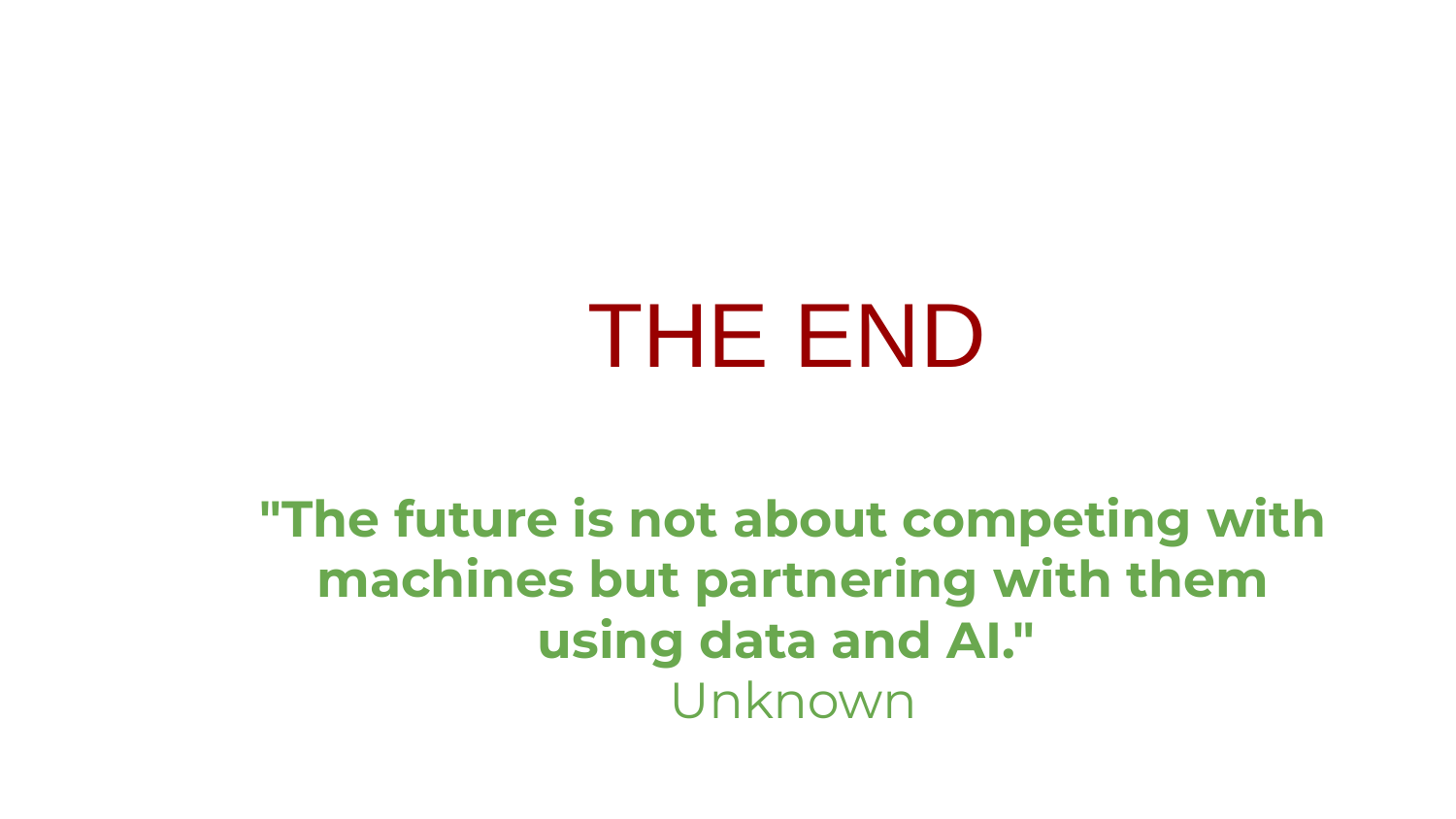

THE END
"The future is not about competing with machines but partnering with them using data and AI."
Unknown